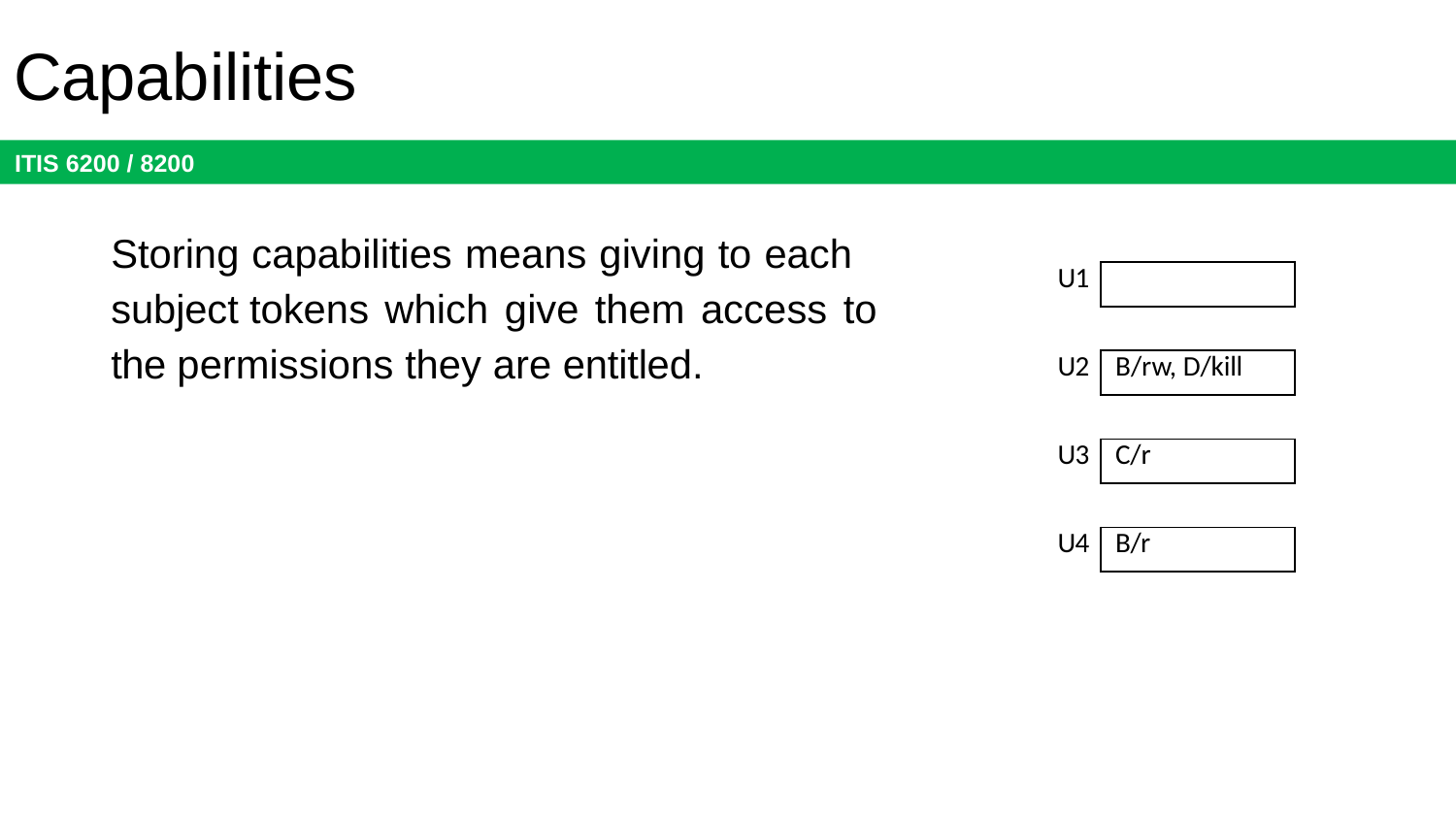

# Capabilities
Storing capabilities means giving to each subject tokens which give them access to   the permissions they are entitled.

| U1 |  |
| --- | --- |
|  |  |
| U2 | B/rw, D/kill |
|  |  |
| U3 | C/r |
|  |  |
| U4 | B/r |